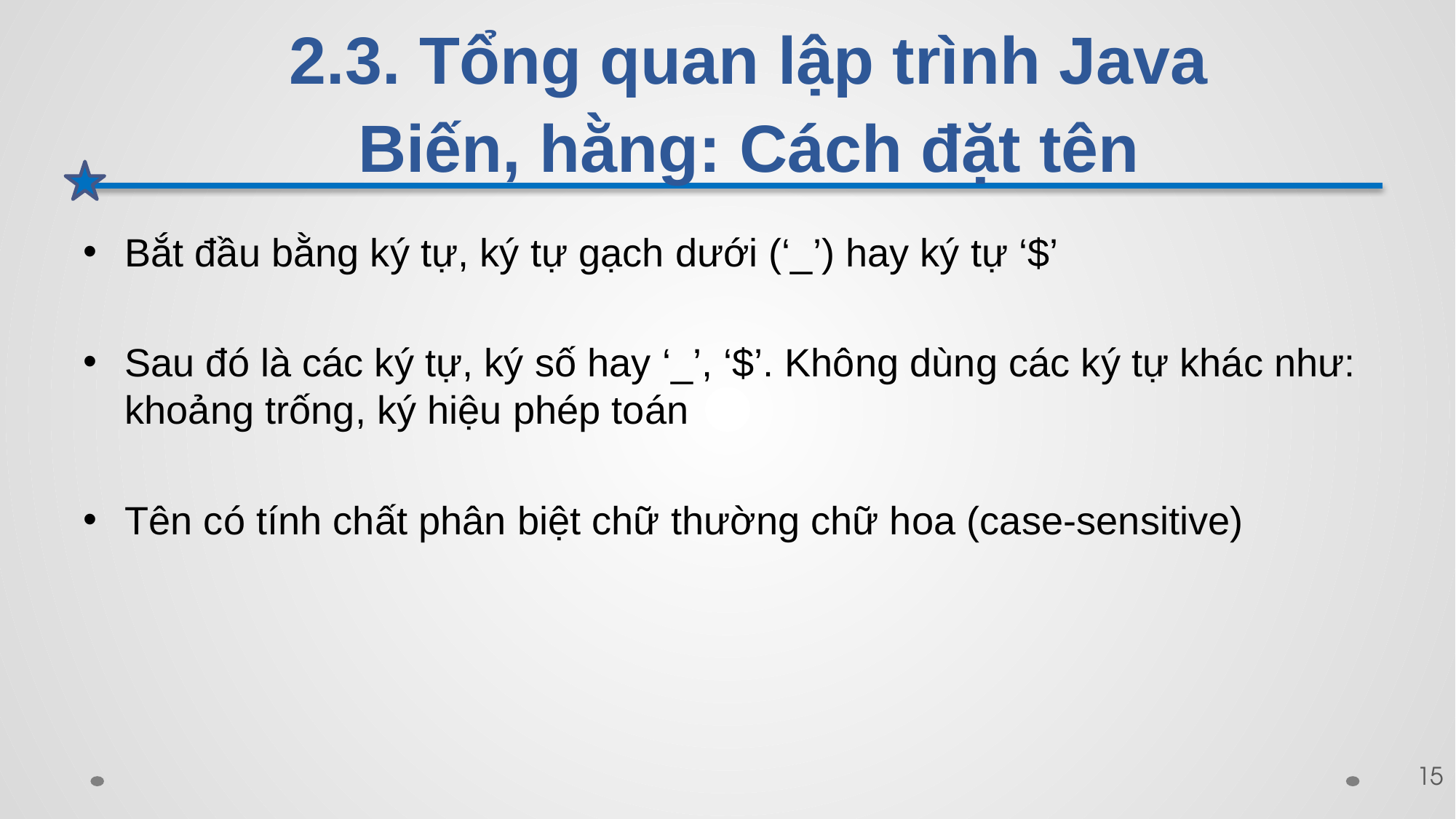

# 2.3. Tổng quan lập trình Java Biến, hằng: Cách đặt tên
Bắt đầu bằng ký tự, ký tự gạch dưới (‘_’) hay ký tự ‘$’

Sau đó là các ký tự, ký số hay ‘_’, ‘$’. Không dùng các ký tự khác như: khoảng trống, ký hiệu phép toán

Tên có tính chất phân biệt chữ thường chữ hoa (case-sensitive)

15